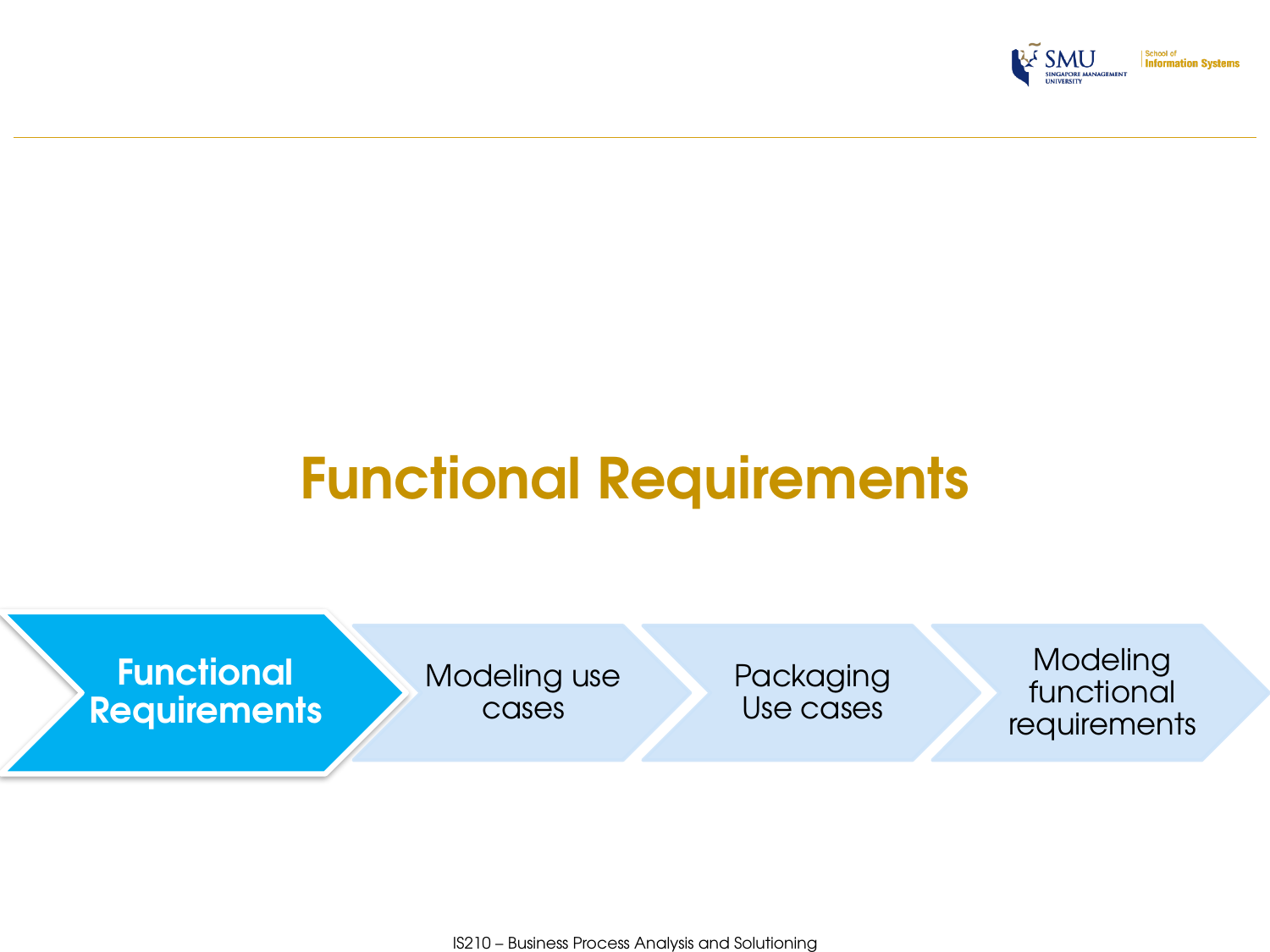

# Functional Requirements
Functional Requirements
Modeling use cases
Packaging Use cases
Modeling functional requirements